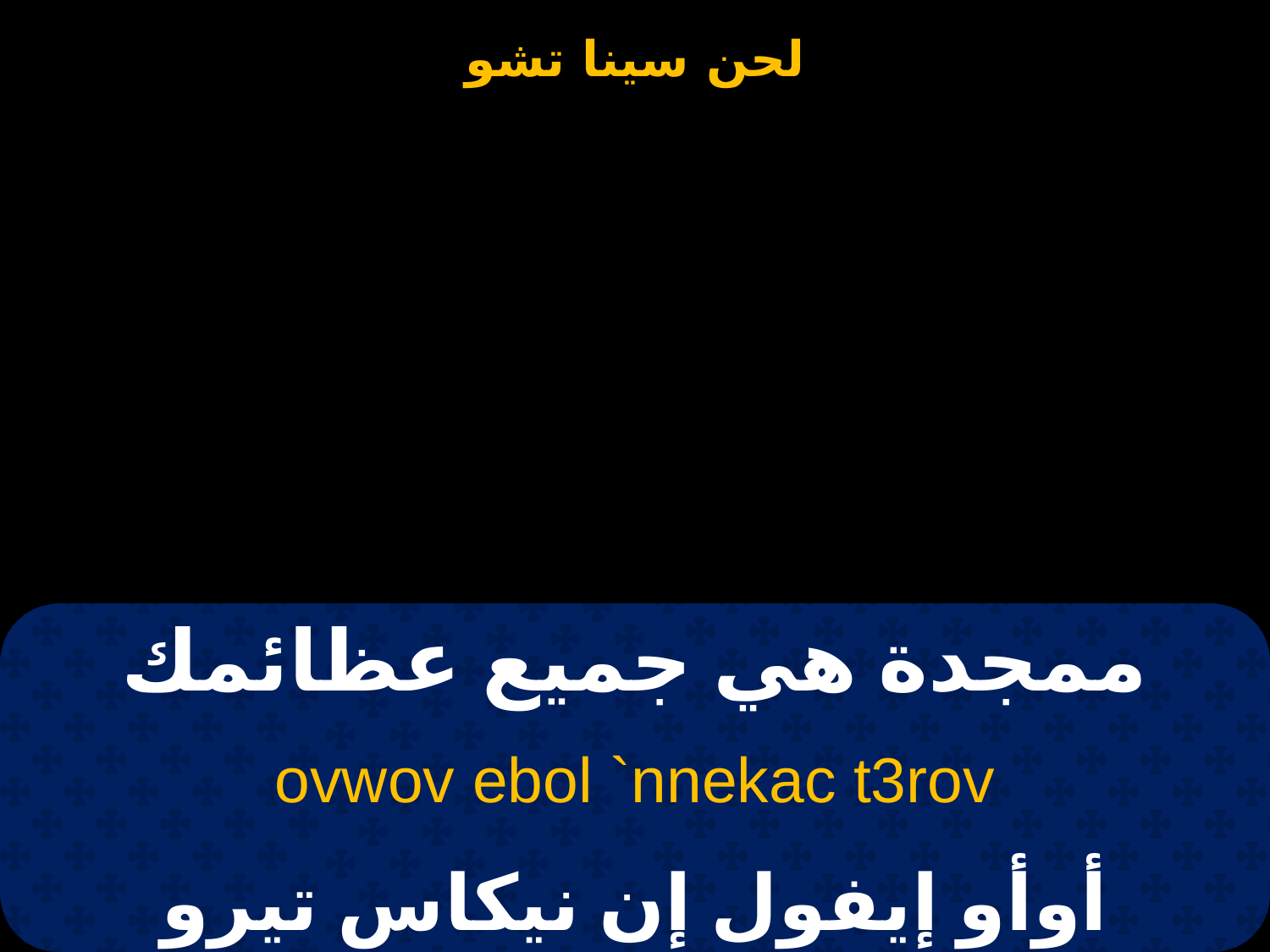

# ممجدة هي جميع عظائمك
ovwov ebol `nnekac t3rov
أوأو إيفول إن نيكاس تيرو